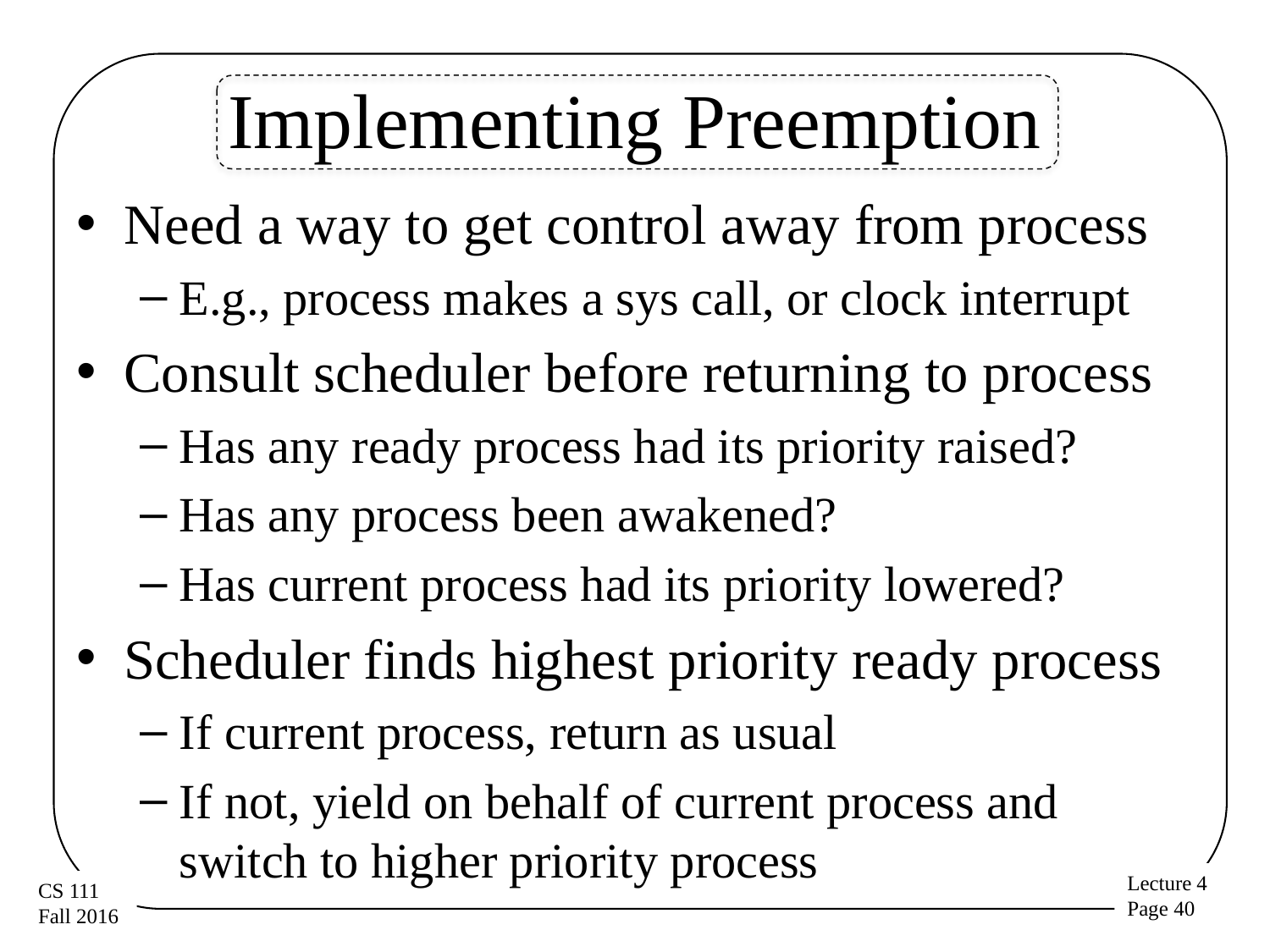

# Implementing Preemption

Need a way to get control away from process
E.g., process makes a sys call, or clock interrupt
Consult scheduler before returning to process
Has any ready process had its priority raised?
Has any process been awakened?
Has current process had its priority lowered?
Scheduler finds highest priority ready process
If current process, return as usual
If not, yield on behalf of current process and switch to higher priority process